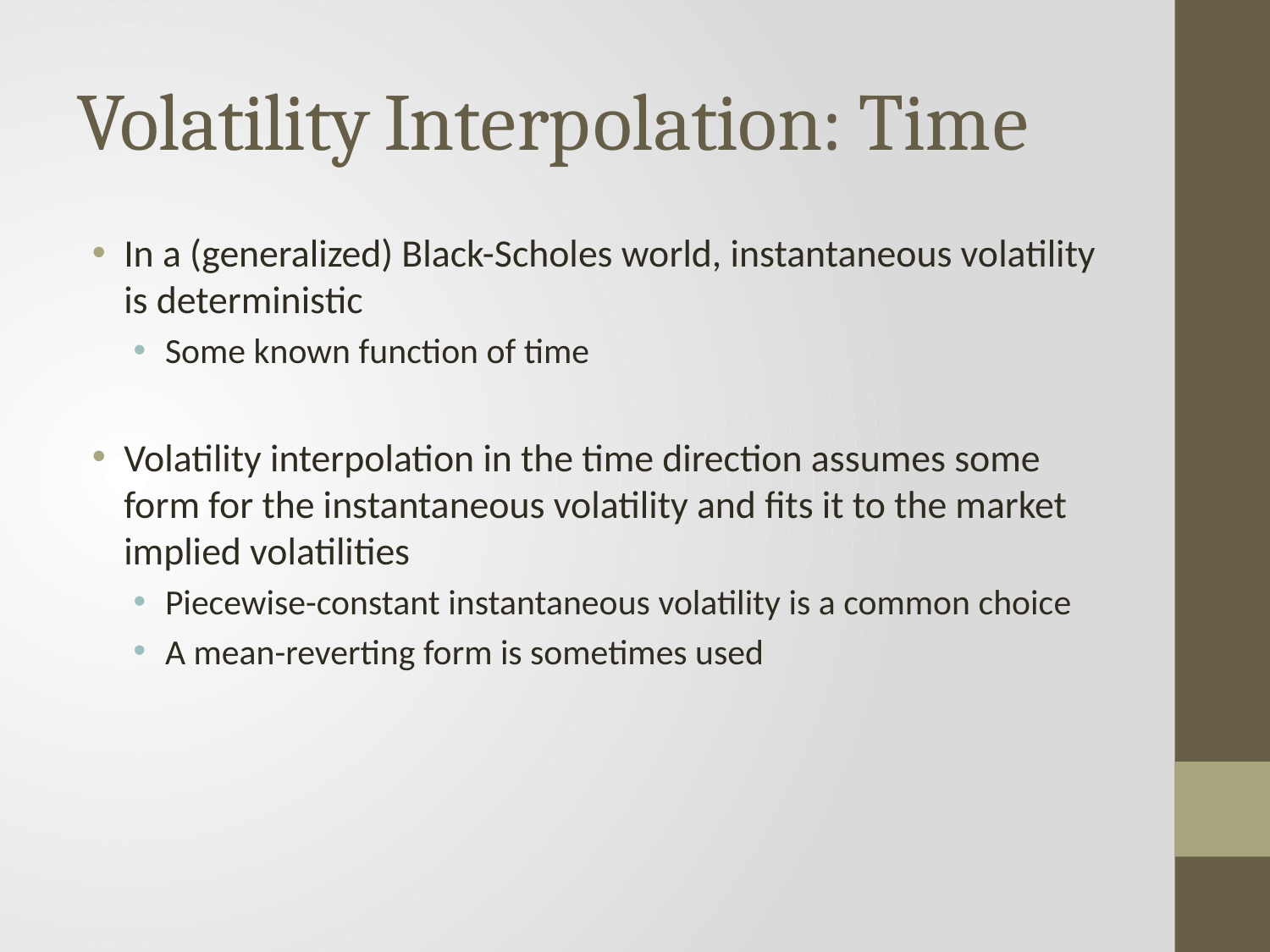

# Volatility Interpolation: Time
In a (generalized) Black-Scholes world, instantaneous volatility is deterministic
Some known function of time

Volatility interpolation in the time direction assumes some form for the instantaneous volatility and fits it to the market implied volatilities
Piecewise-constant instantaneous volatility is a common choice
A mean-reverting form is sometimes used